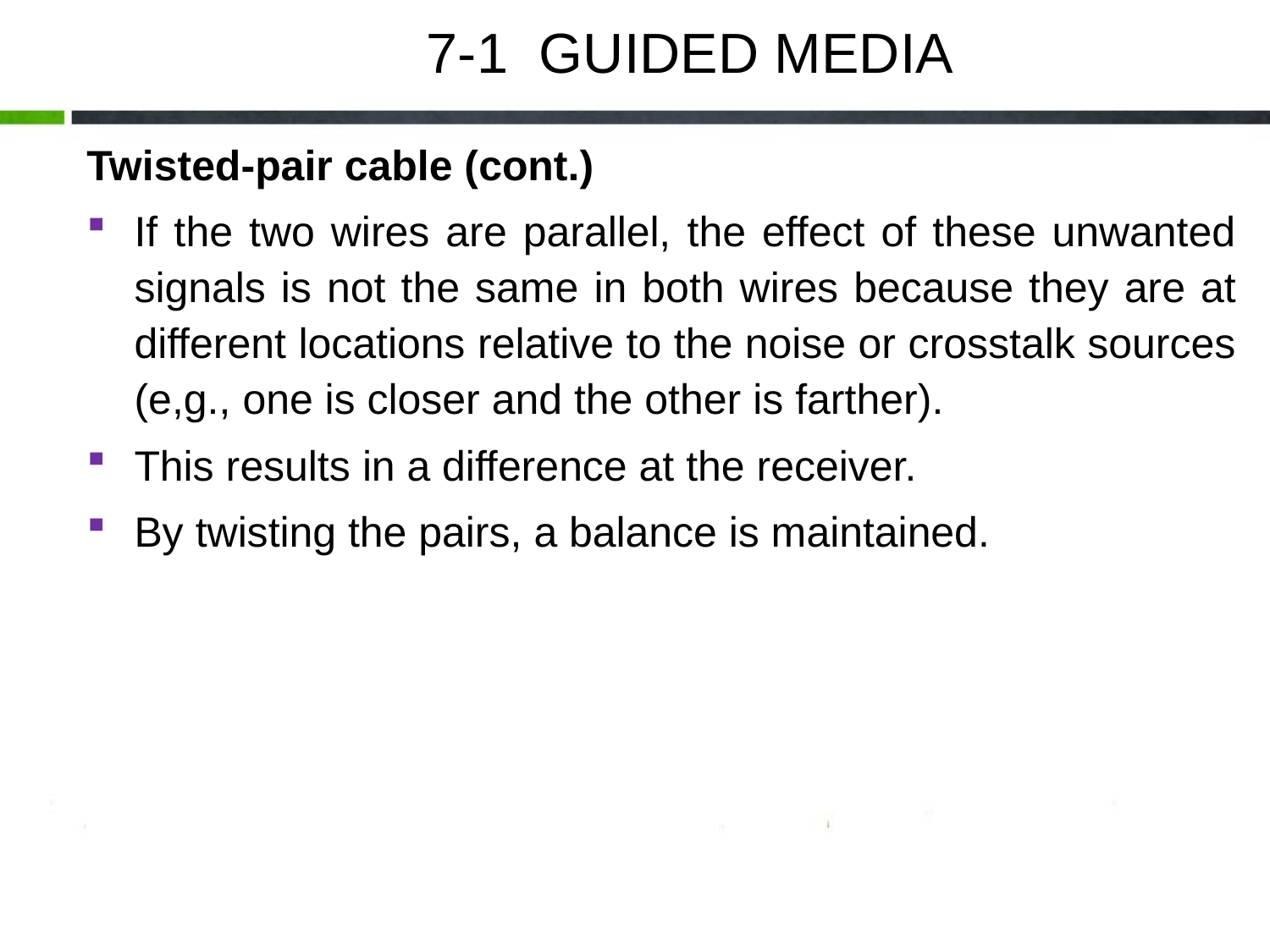

7-1  GUIDED MEDIA
Twisted-pair cable (cont.)
If the two wires are parallel, the effect of these unwanted signals is not the same in both wires because they are at different locations relative to the noise or crosstalk sources (e,g., one is closer and the other is farther).
This results in a difference at the receiver.
By twisting the pairs, a balance is maintained.